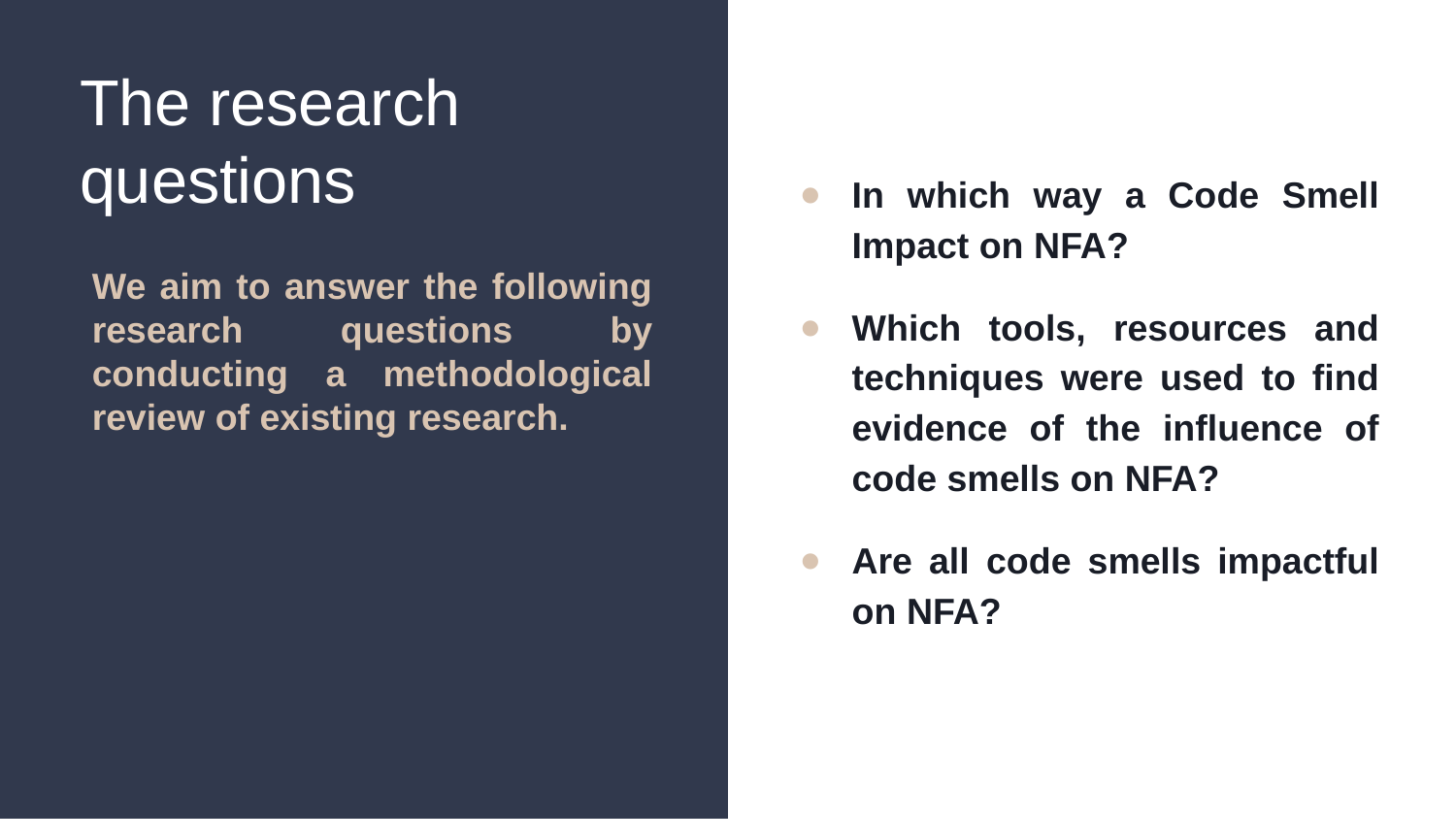

# The research questions
In which way a Code Smell Impact on NFA?
Which tools, resources and techniques were used to find evidence of the influence of code smells on NFA?
Are all code smells impactful on NFA?

We aim to answer the following research questions by conducting a methodological review of existing research.